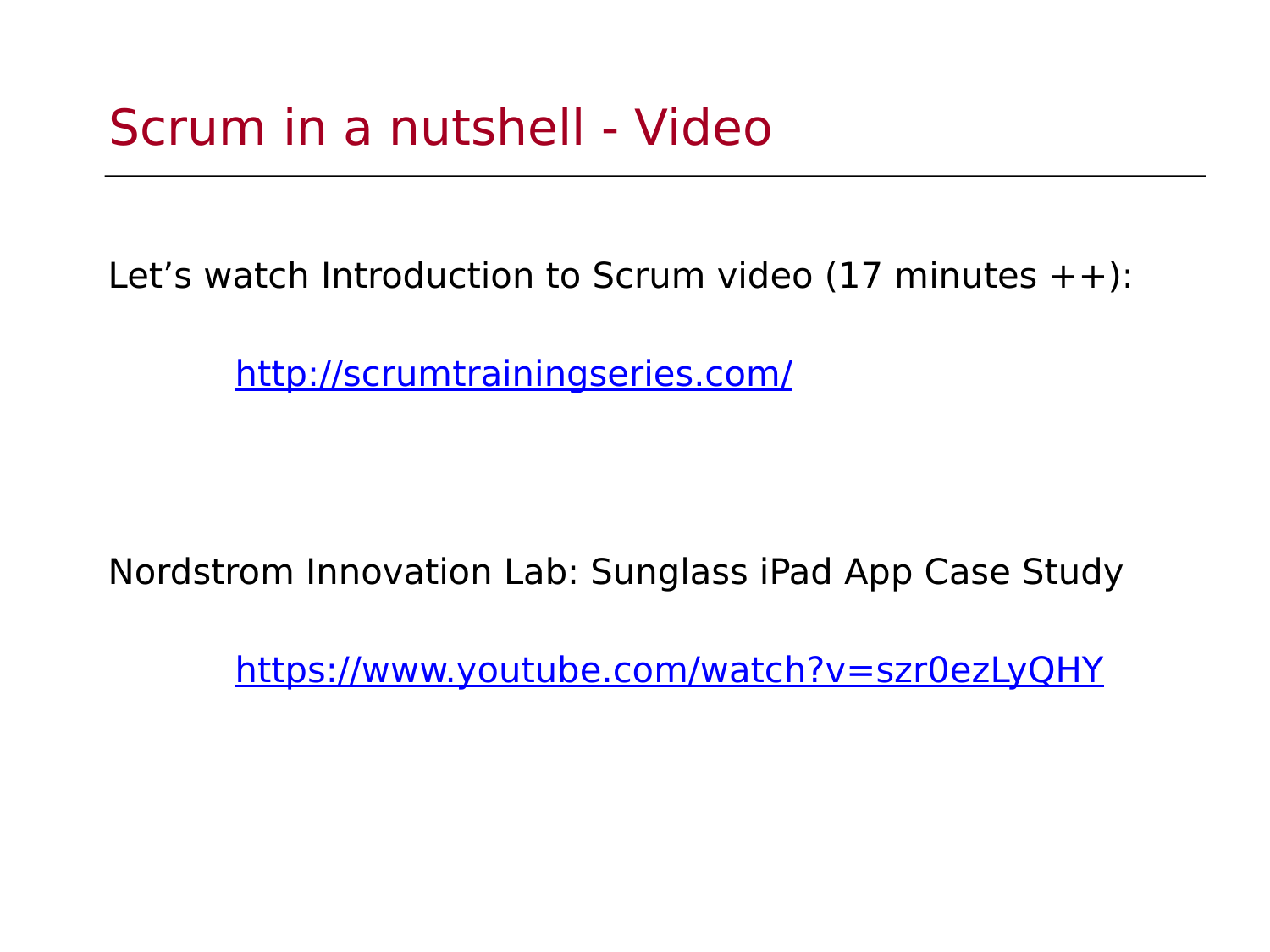

# Scrum in a nutshell - Video
Let’s watch Introduction to Scrum video (17 minutes ++):

  	http://scrumtrainingseries.com/

Nordstrom Innovation Lab: Sunglass iPad App Case Study

	https://www.youtube.com/watch?v=szr0ezLyQHY